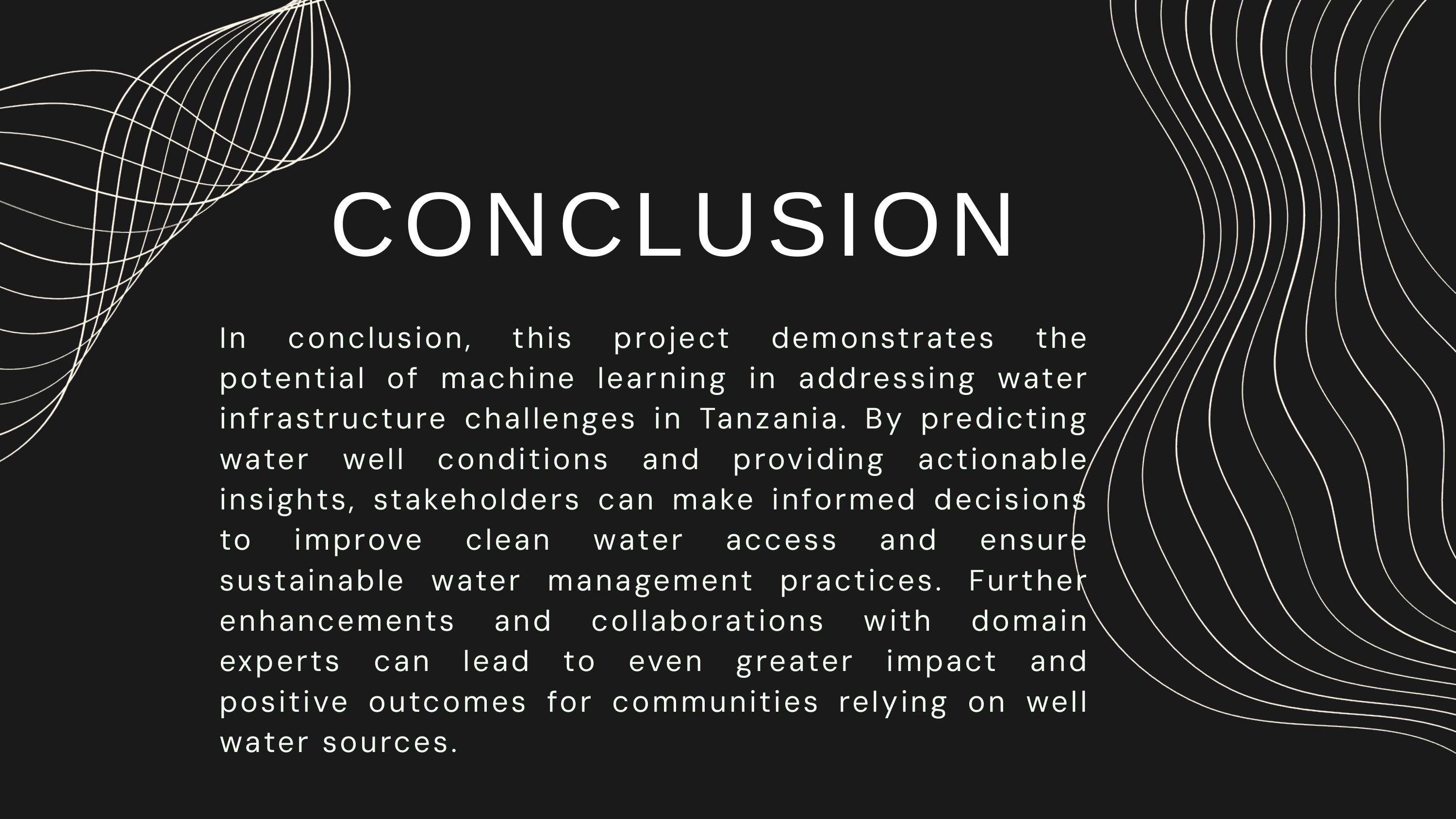

CONCLUSION
In conclusion, this project demonstrates the potential of machine learning in addressing water infrastructure challenges in Tanzania. By predicting water well conditions and providing actionable insights, stakeholders can make informed decisions to improve clean water access and ensure sustainable water management practices. Further enhancements and collaborations with domain experts can lead to even greater impact and positive outcomes for communities relying on well water sources.